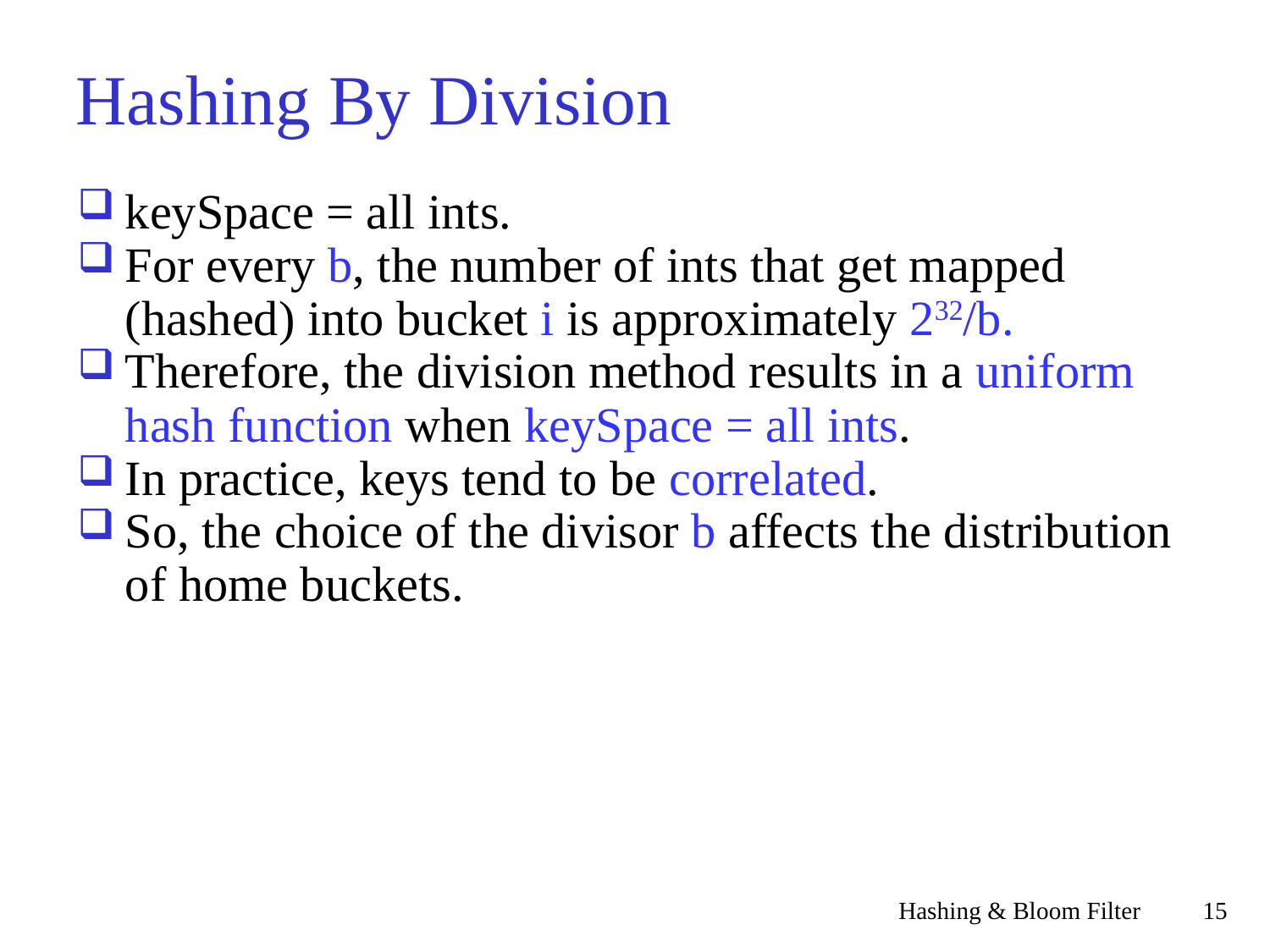

Hashing By Division
keySpace = all ints.
For every b, the number of ints that get mapped (hashed) into bucket i is approximately 232/b.
Therefore, the division method results in a uniform hash function when keySpace = all ints.
In practice, keys tend to be correlated.
So, the choice of the divisor b affects the distribution of home buckets.
Hashing & Bloom Filter
15